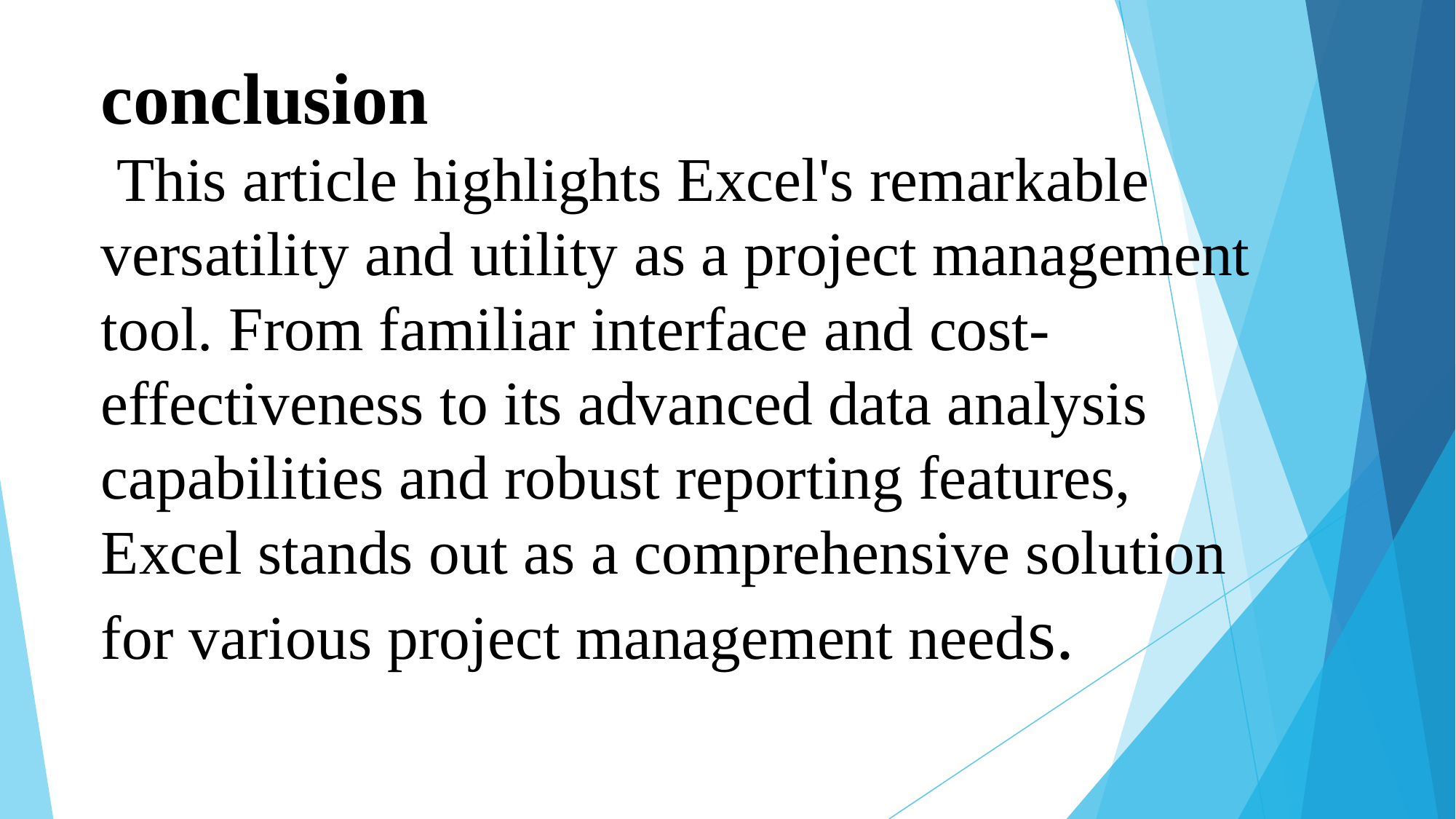

# conclusion
 This article highlights Excel's remarkable versatility and utility as a project management tool. From familiar interface and cost-effectiveness to its advanced data analysis capabilities and robust reporting features, Excel stands out as a comprehensive solution for various project management needs.